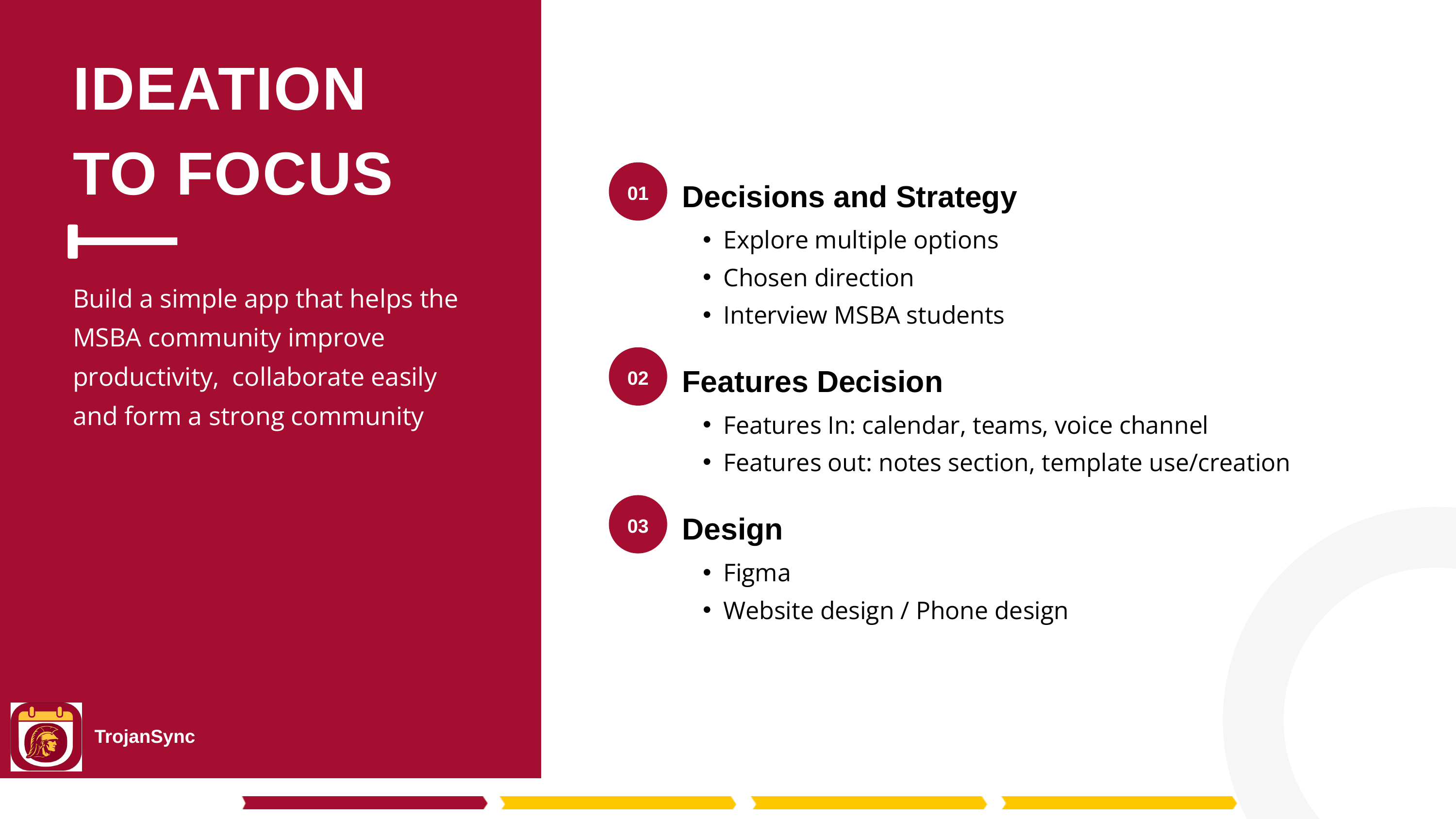

IDEATION TO FOCUS

01
Decisions and Strategy
Explore multiple options
Chosen direction
Interview MSBA students

02
Features Decision
Features In: calendar, teams, voice channel
Features out: notes section, template use/creation

03
Design
Figma
Website design / Phone design

Build a simple app that helps the MSBA community improve productivity,  collaborate easily and form a strong community

TrojanSync